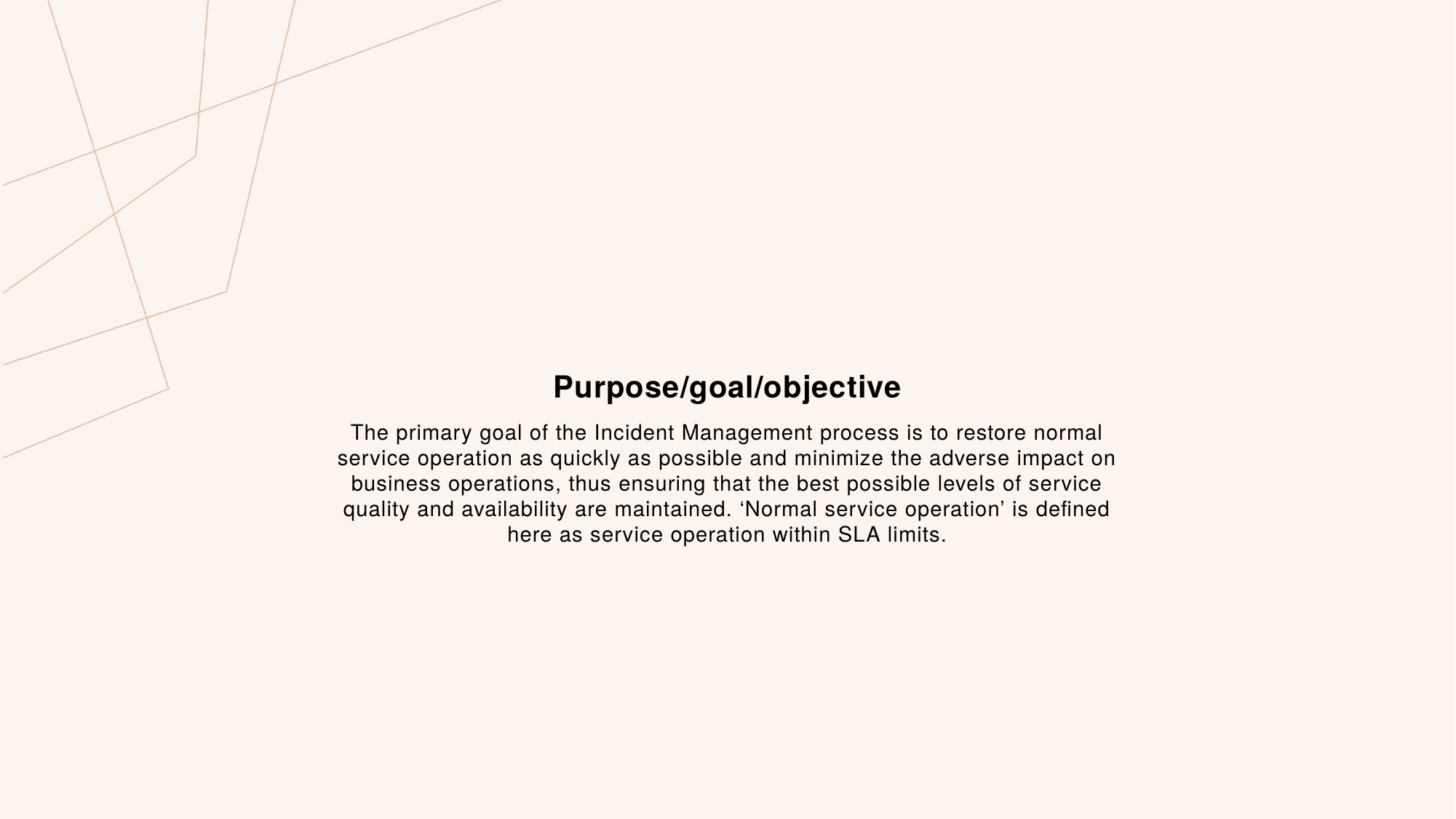

Purpose/goal/objective
The primary goal of the Incident Management process is to restore normal service operation as quickly as possible and minimize the adverse impact on business operations, thus ensuring that the best possible levels of service quality and availability are maintained. ‘Normal service operation’ is defined here as service operation within SLA limits.